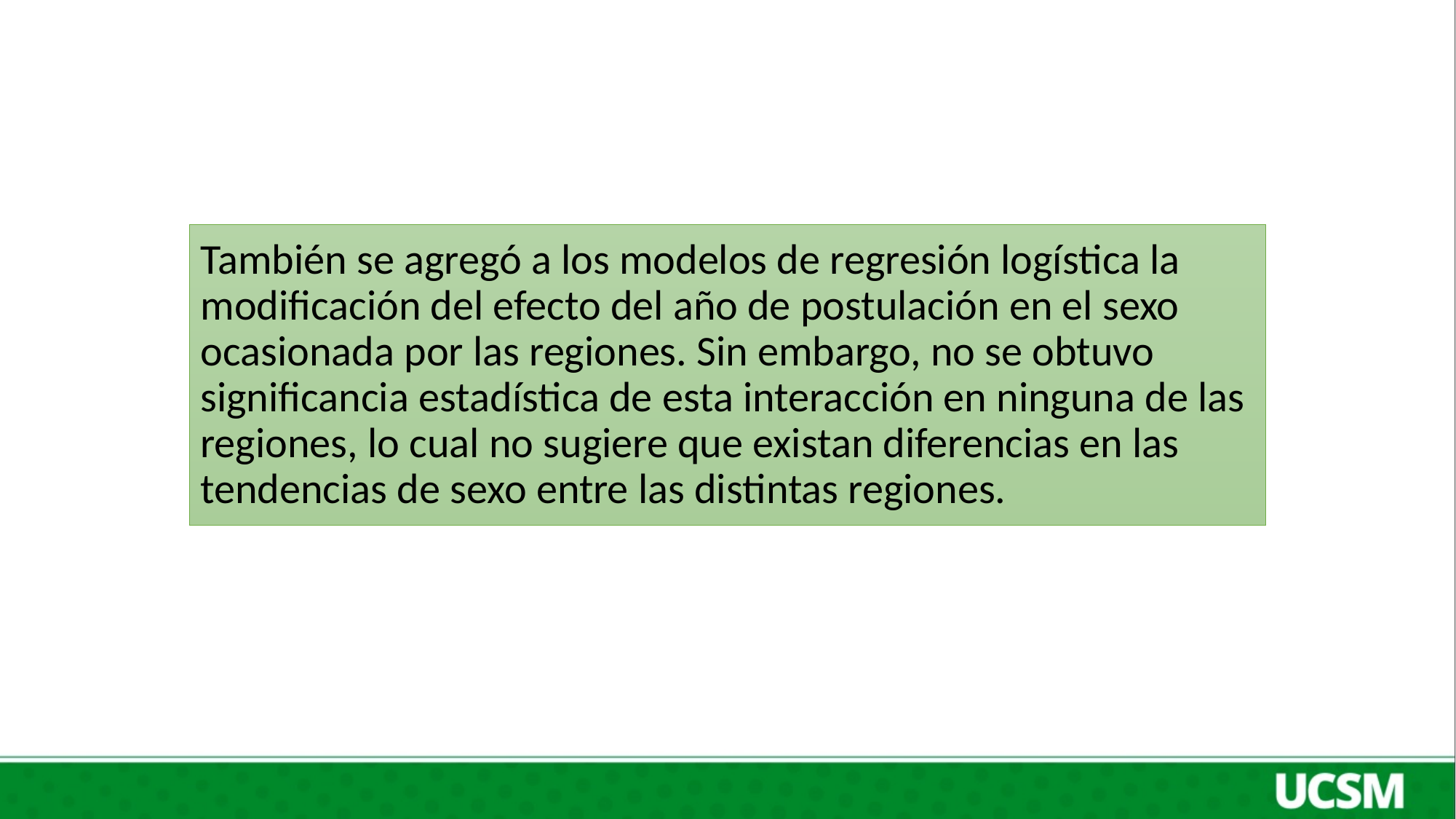

También se agregó a los modelos de regresión logística la modificación del efecto del año de postulación en el sexo ocasionada por las regiones. Sin embargo, no se obtuvo significancia estadística de esta interacción en ninguna de las regiones, lo cual no sugiere que existan diferencias en las tendencias de sexo entre las distintas regiones.